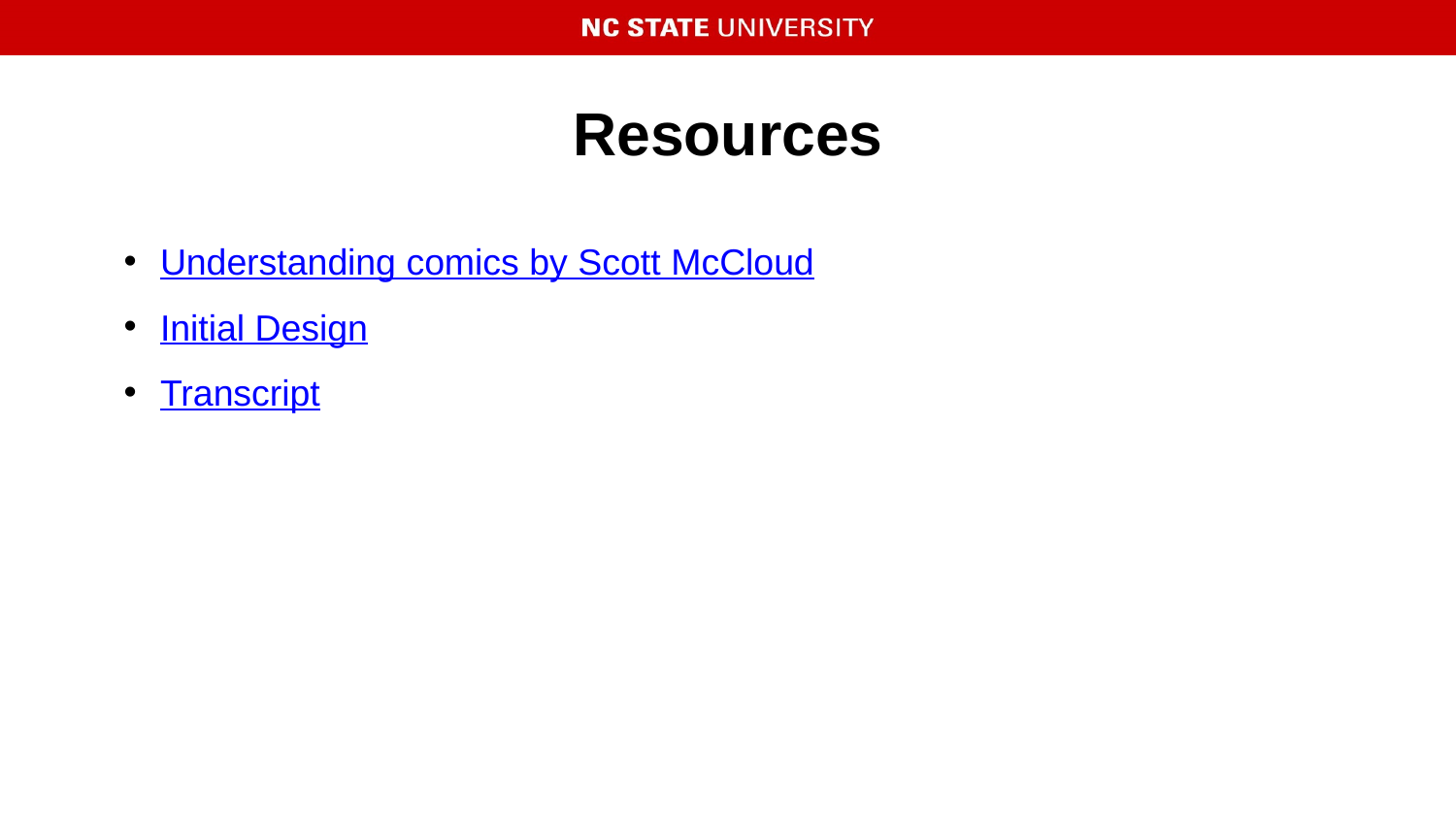

# Resources
Understanding comics by Scott McCloud
Initial Design
Transcript